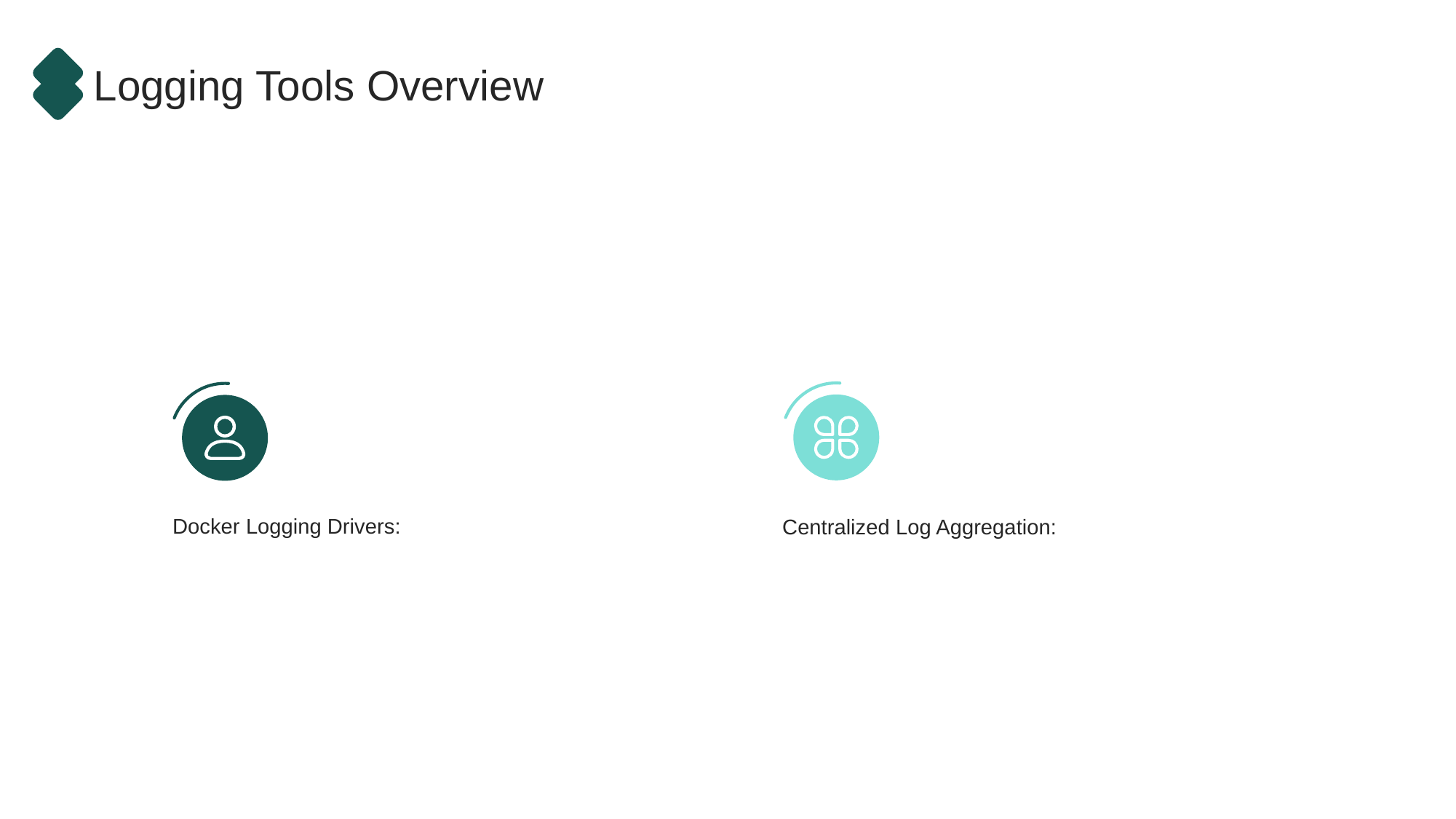

Logging Tools Overview

Docker Logging Drivers:
Centralized Log Aggregation: